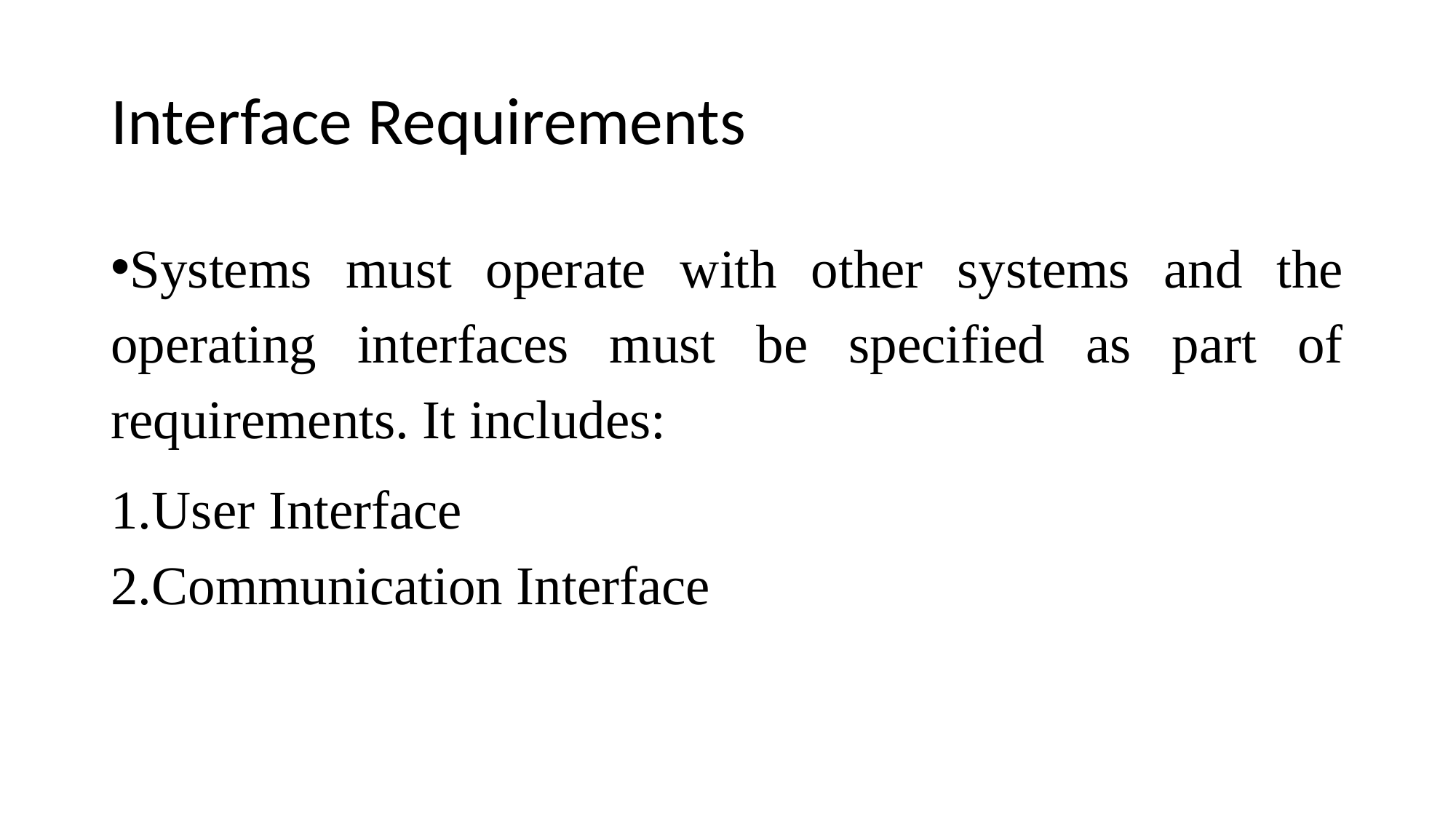

# Interface Requirements
Systems must operate with other systems and the operating interfaces must be specified as part of requirements. It includes:
User Interface
Communication Interface